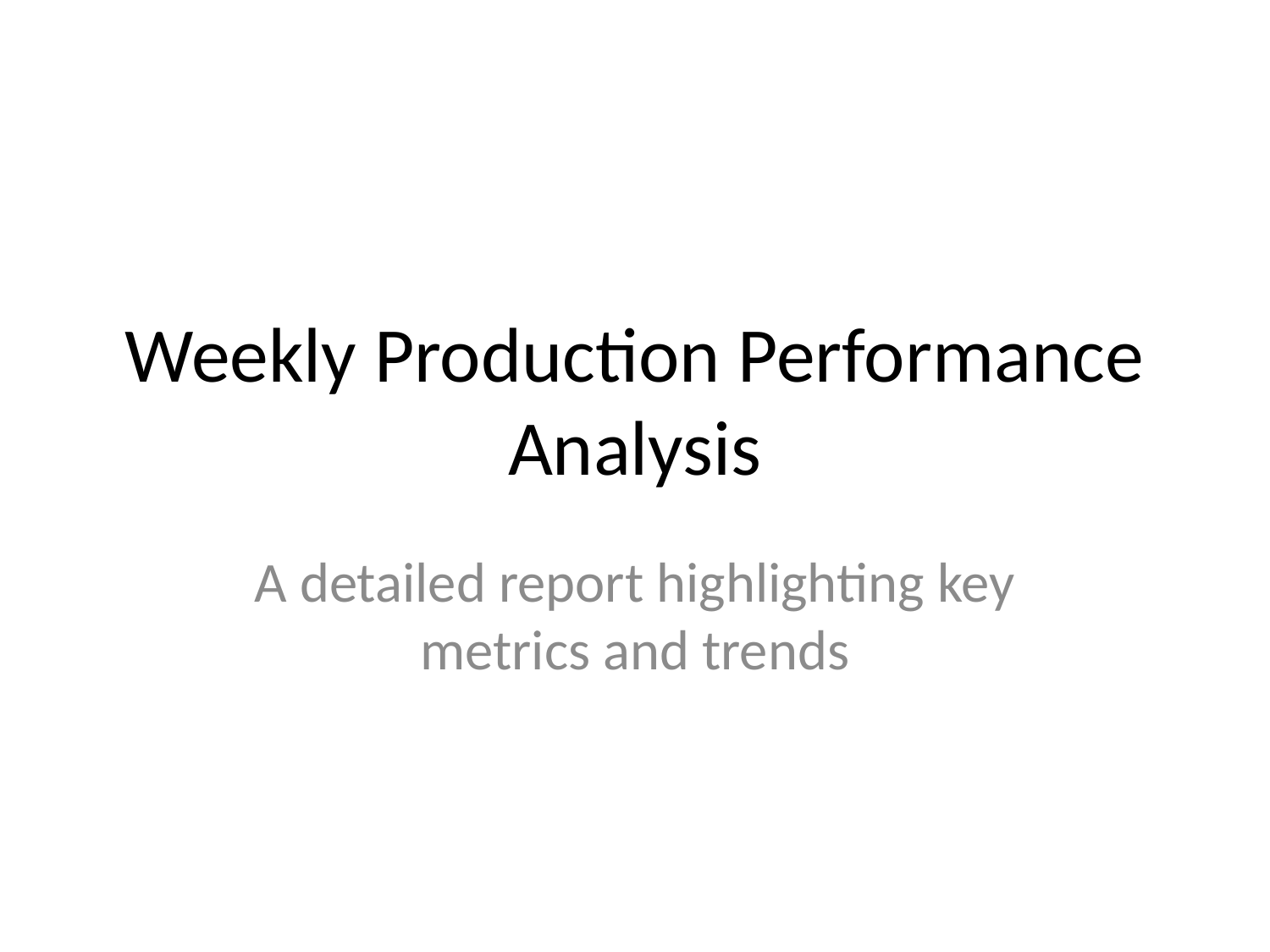

# Weekly Production Performance Analysis
A detailed report highlighting key metrics and trends